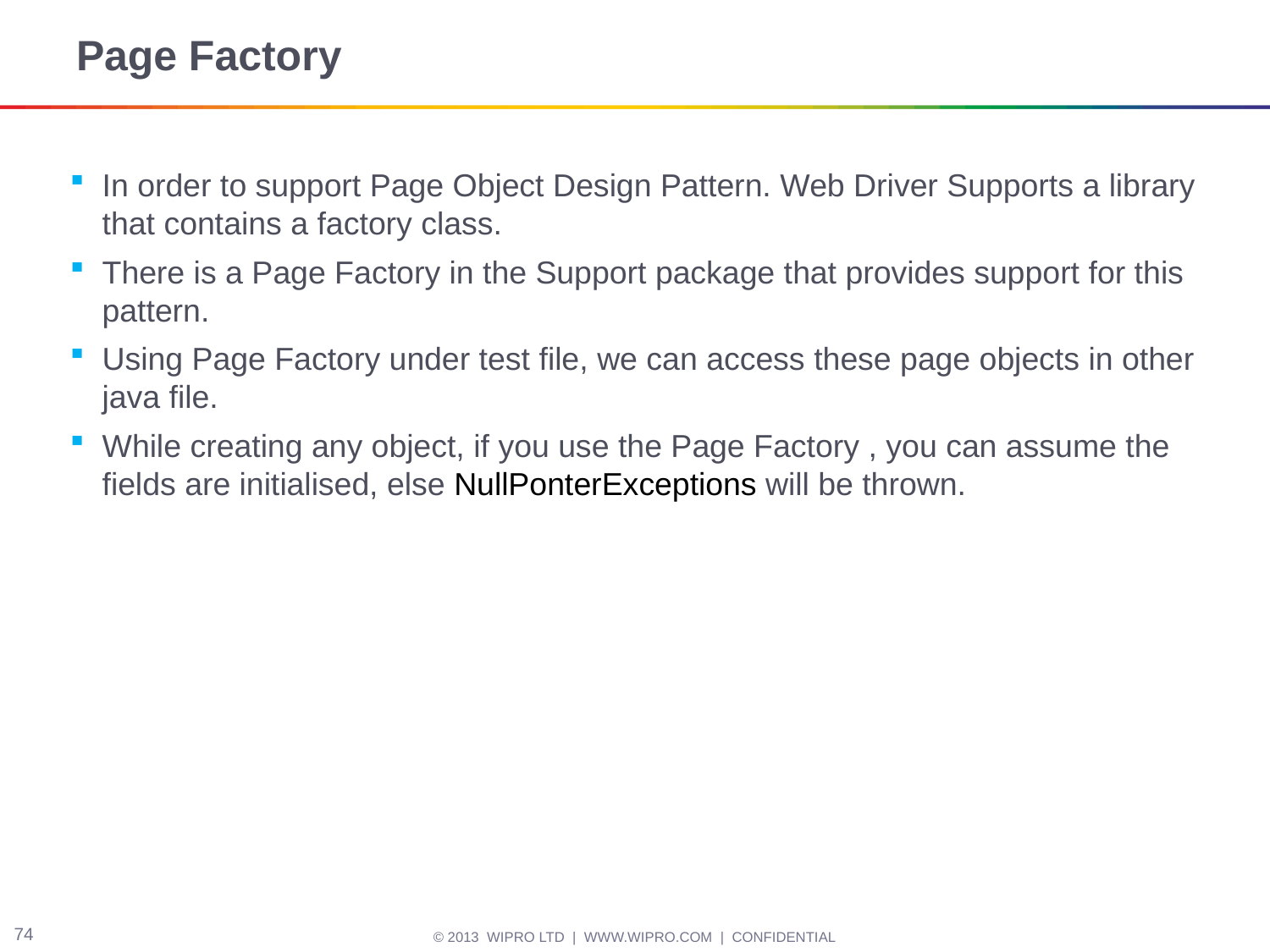

# Page Factory
In order to support Page Object Design Pattern. Web Driver Supports a library that contains a factory class.
There is a Page Factory in the Support package that provides support for this pattern.
Using Page Factory under test file, we can access these page objects in other java file.
While creating any object, if you use the Page Factory , you can assume the fields are initialised, else NullPonterExceptions will be thrown.